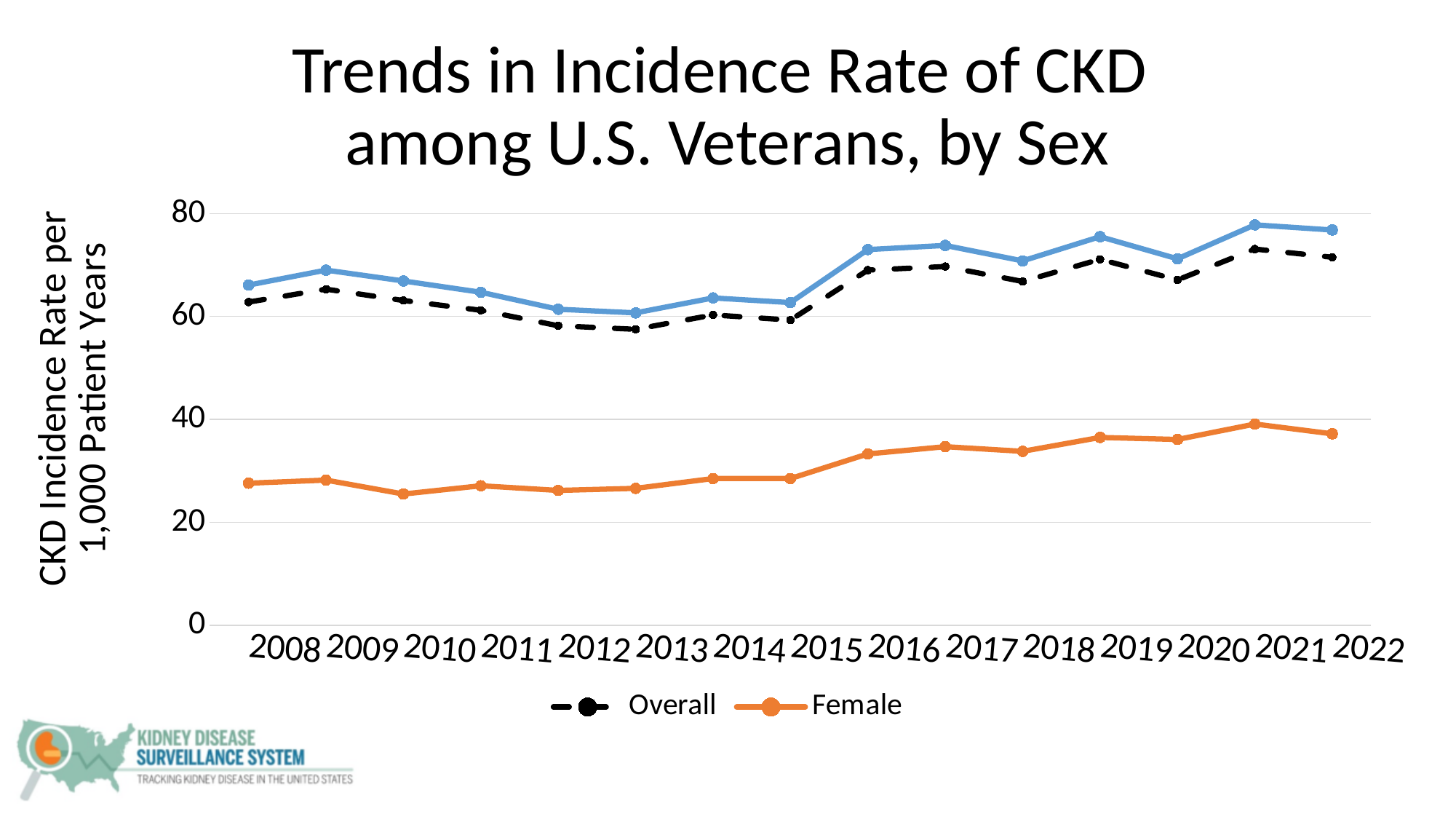

# Trends in Incidence Rate of CKD among U.S. Veterans, by Sex

### Chart

| Category | Overall | Female | Male |
|---|---|---|---|
| 2008 | 62.8 | 27.6 | 66.1 |
| 2009 | 65.3 | 28.2 | 69.0 |
| 2010 | 63.1 | 25.5 | 66.9 |
| 2011 | 61.2 | 27.1 | 64.7 |
| 2012 | 58.2 | 26.2 | 61.4 |
| 2013 | 57.5 | 26.6 | 60.7 |
| 2014 | 60.3 | 28.5 | 63.6 |
| 2015 | 59.3 | 28.5 | 62.7 |
| 2016 | 69.0 | 33.3 | 73.0 |
| 2017 | 69.7 | 34.7 | 73.8 |
| 2018 | 66.8 | 33.8 | 70.8 |
| 2019 | 71.1 | 36.5 | 75.5 |
| 2020 | 67.1 | 36.1 | 71.2 |
| 2021 | 73.1 | 39.1 | 77.8 |
| 2022 | 71.5 | 37.2 | 76.8 |